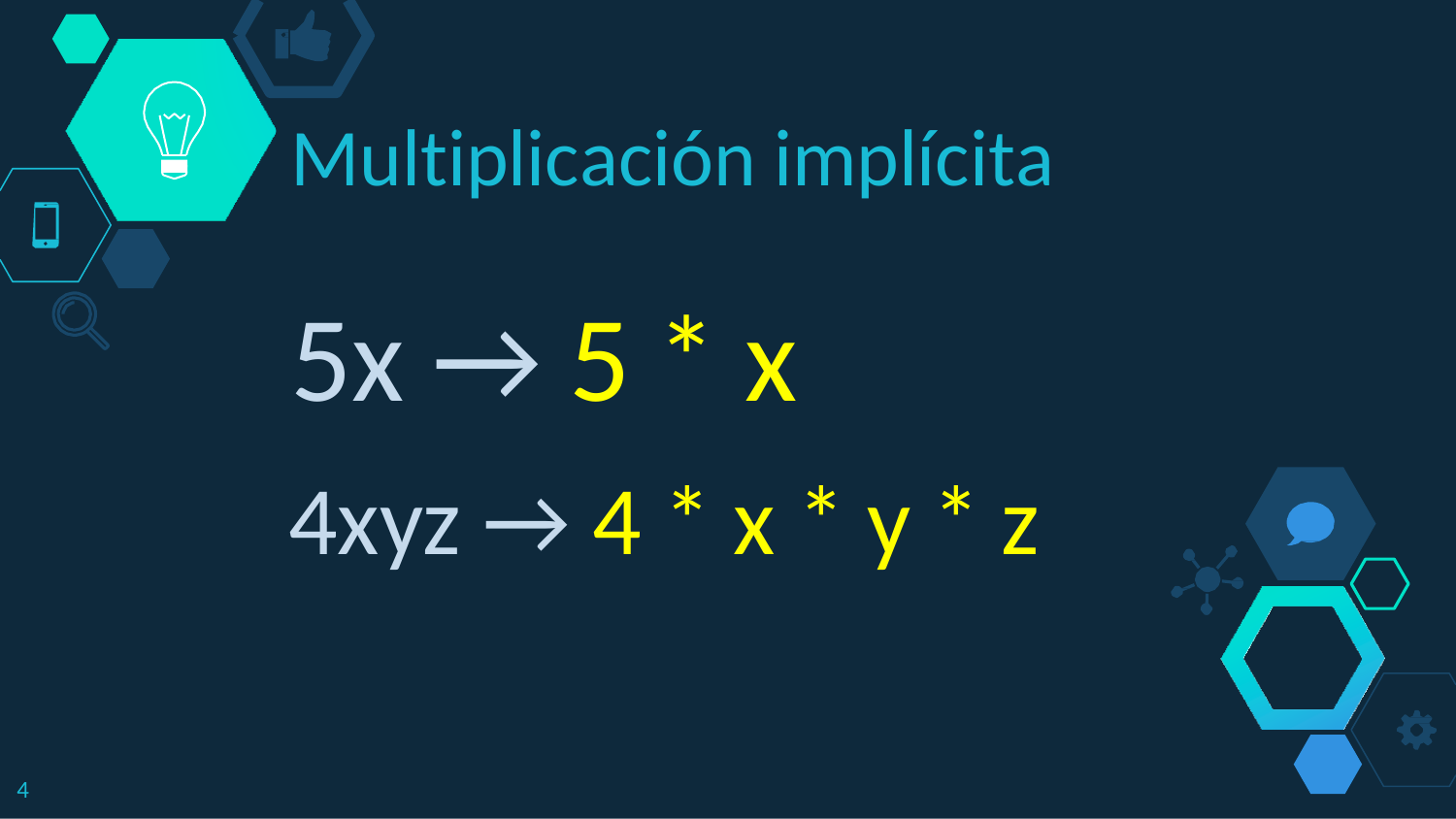

# Multiplicación implícita
5x → 5 * x
4xyz → 4 * x * y * z
4